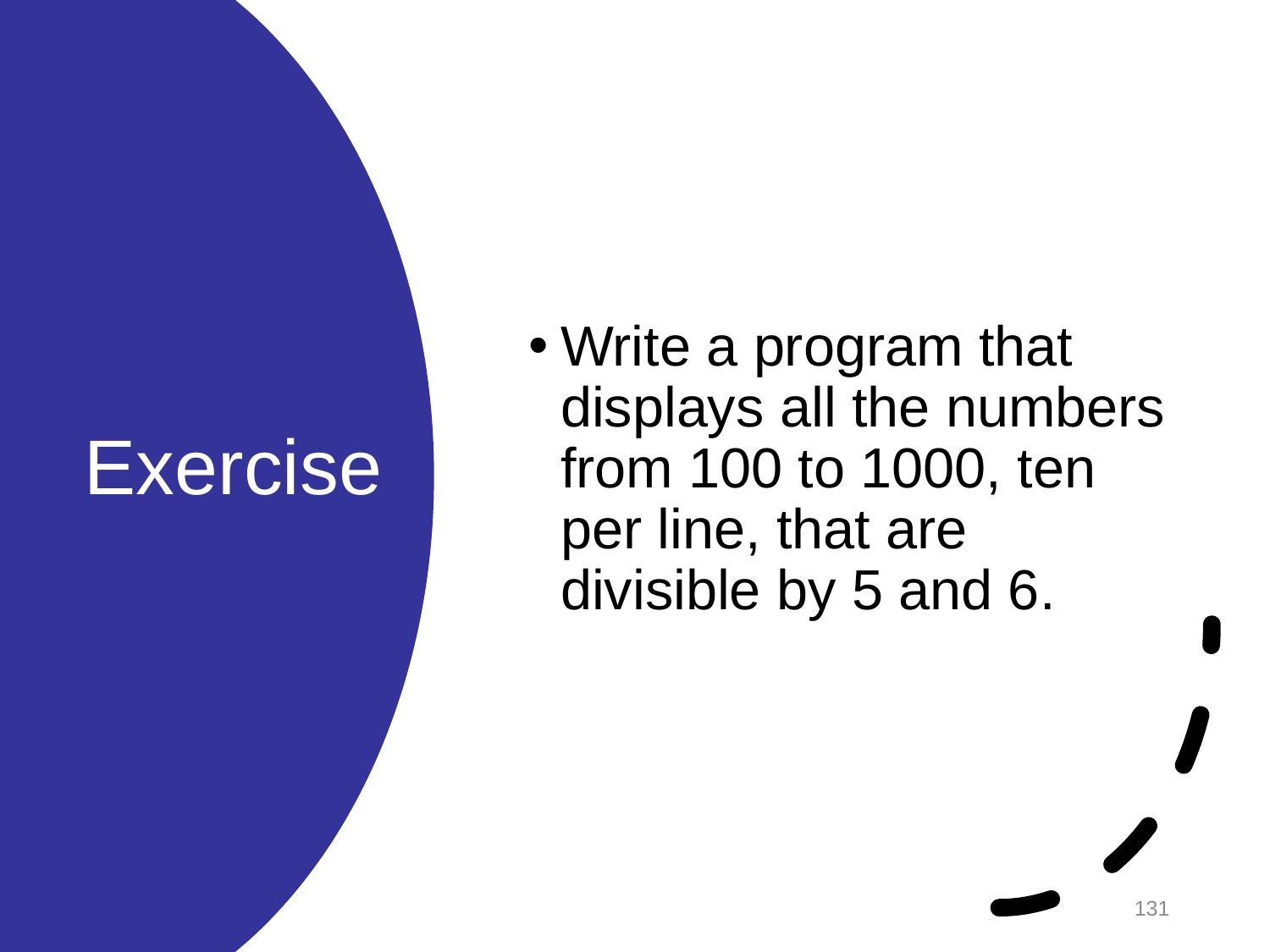

Write a program that displays all the numbers from 100 to 1000, ten per line, that are divisible by 5 and 6.
Exercise

131